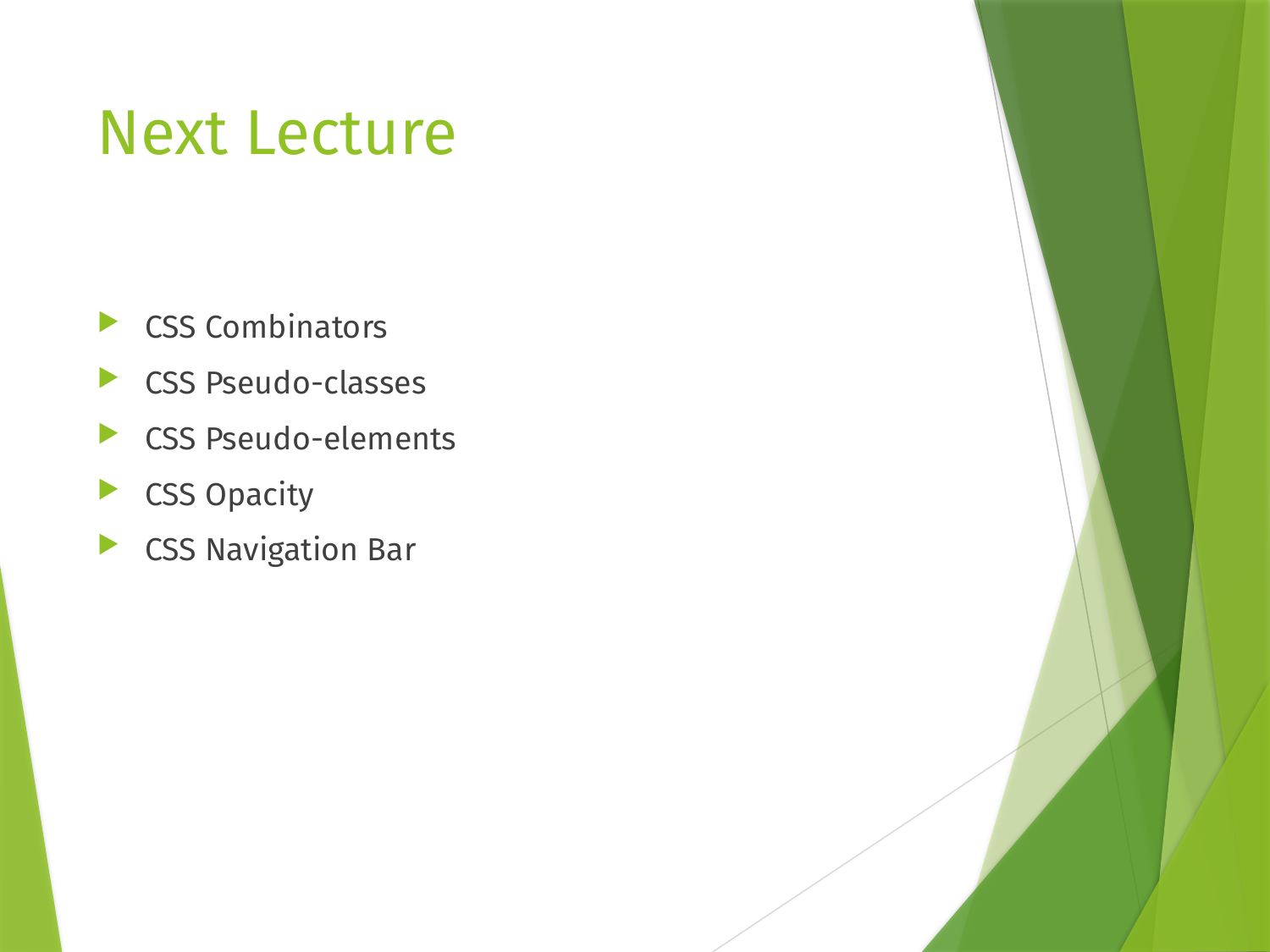

# Next Lecture
CSS Combinators
CSS Pseudo-classes
CSS Pseudo-elements
CSS Opacity
CSS Navigation Bar